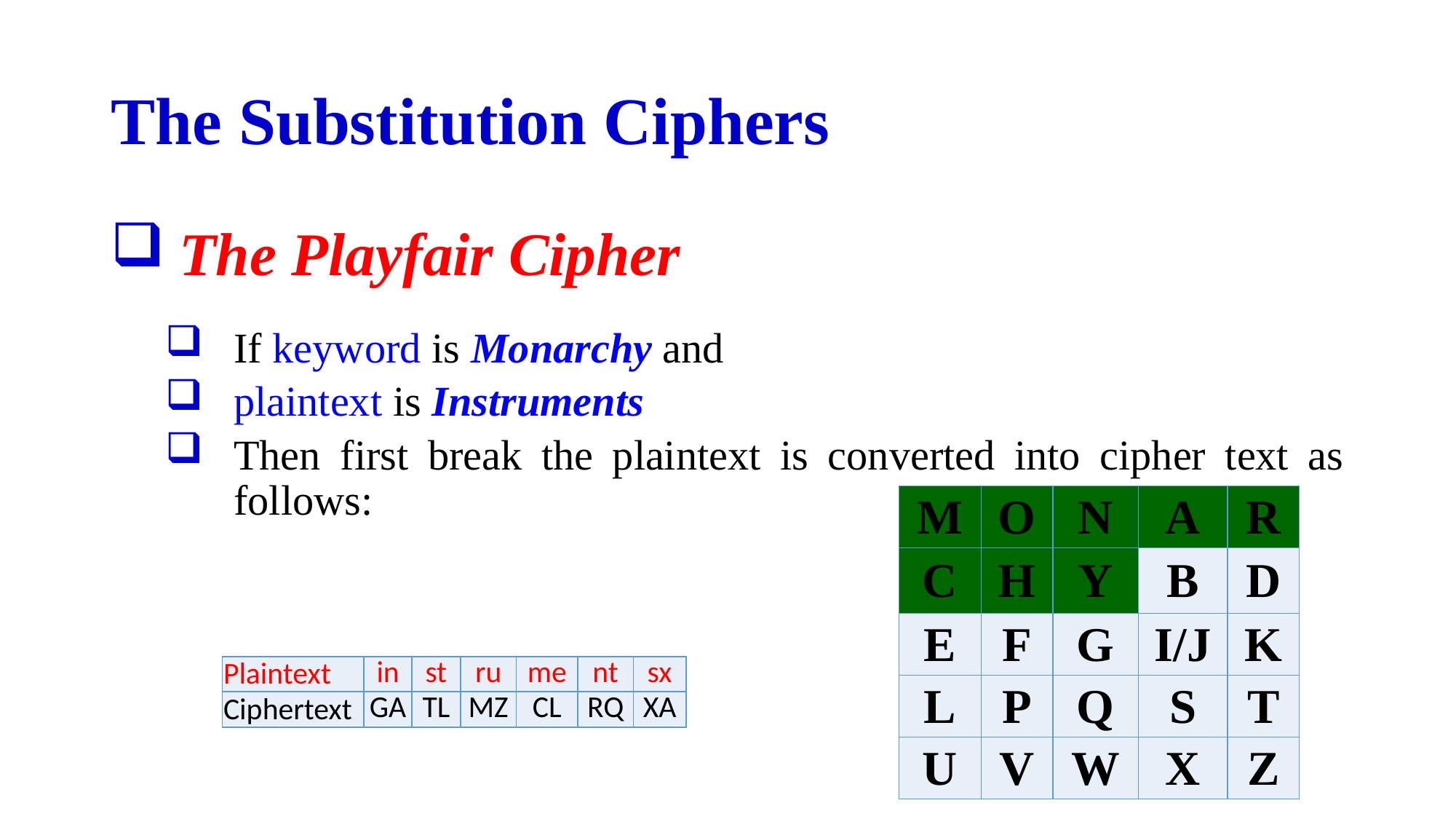

# The Substitution Ciphers
The Playfair Cipher

If keyword is Monarchy and
plaintext is Instruments
Then first break the plaintext is converted into cipher text as follows:
| M | O | N | A | R |
| --- | --- | --- | --- | --- |
| C | H | Y | B | D |
| E | F | G | I/J | K |
| L | P | Q | S | T |
| U | V | W | X | Z |
| Plaintext | in | st | ru | me | nt | sx |
| --- | --- | --- | --- | --- | --- | --- |
| Ciphertext | GA | TL | MZ | CL | RQ | XA |